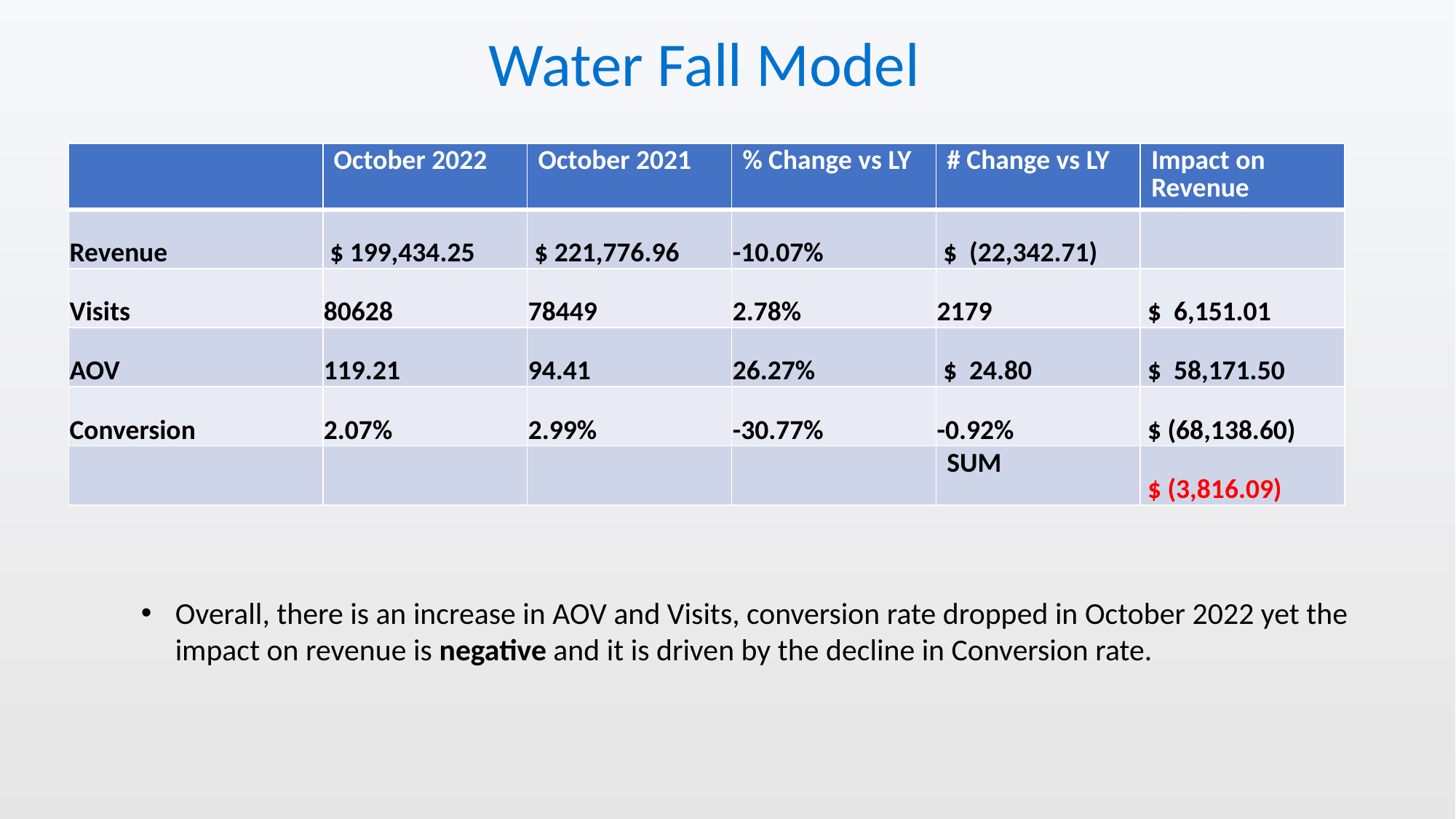

# Water Fall Model
|  | October 2022 | October 2021 | % Change vs LY | # Change vs LY | Impact on Revenue |
| --- | --- | --- | --- | --- | --- |
| Revenue | $ 199,434.25 | $ 221,776.96 | -10.07% | $ (22,342.71) |  |
| Visits | 80628 | 78449 | 2.78% | 2179 | $ 6,151.01 |
| AOV | 119.21 | 94.41 | 26.27% | $ 24.80 | $ 58,171.50 |
| Conversion | 2.07% | 2.99% | -30.77% | -0.92% | $ (68,138.60) |
|  |  |  |  | SUM | $ (3,816.09) |

Overall, there is an increase in AOV and Visits, conversion rate dropped in October 2022 yet the impact on revenue is negative and it is driven by the decline in Conversion rate.